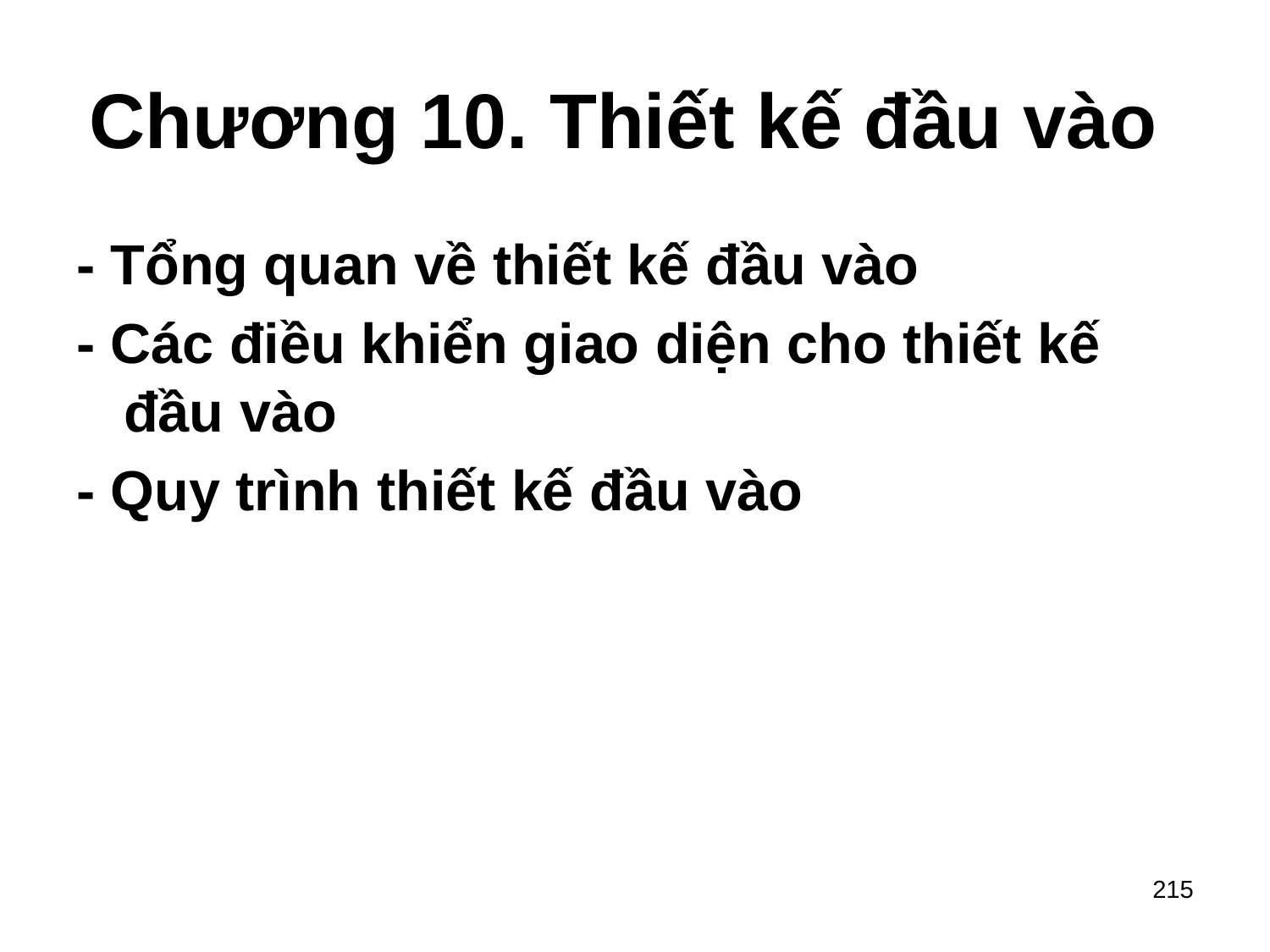

# Chương 10. Thiết kế đầu vào
- Tổng quan về thiết kế đầu vào
- Các điều khiển giao diện cho thiết kế đầu vào
- Quy trình thiết kế đầu vào
215